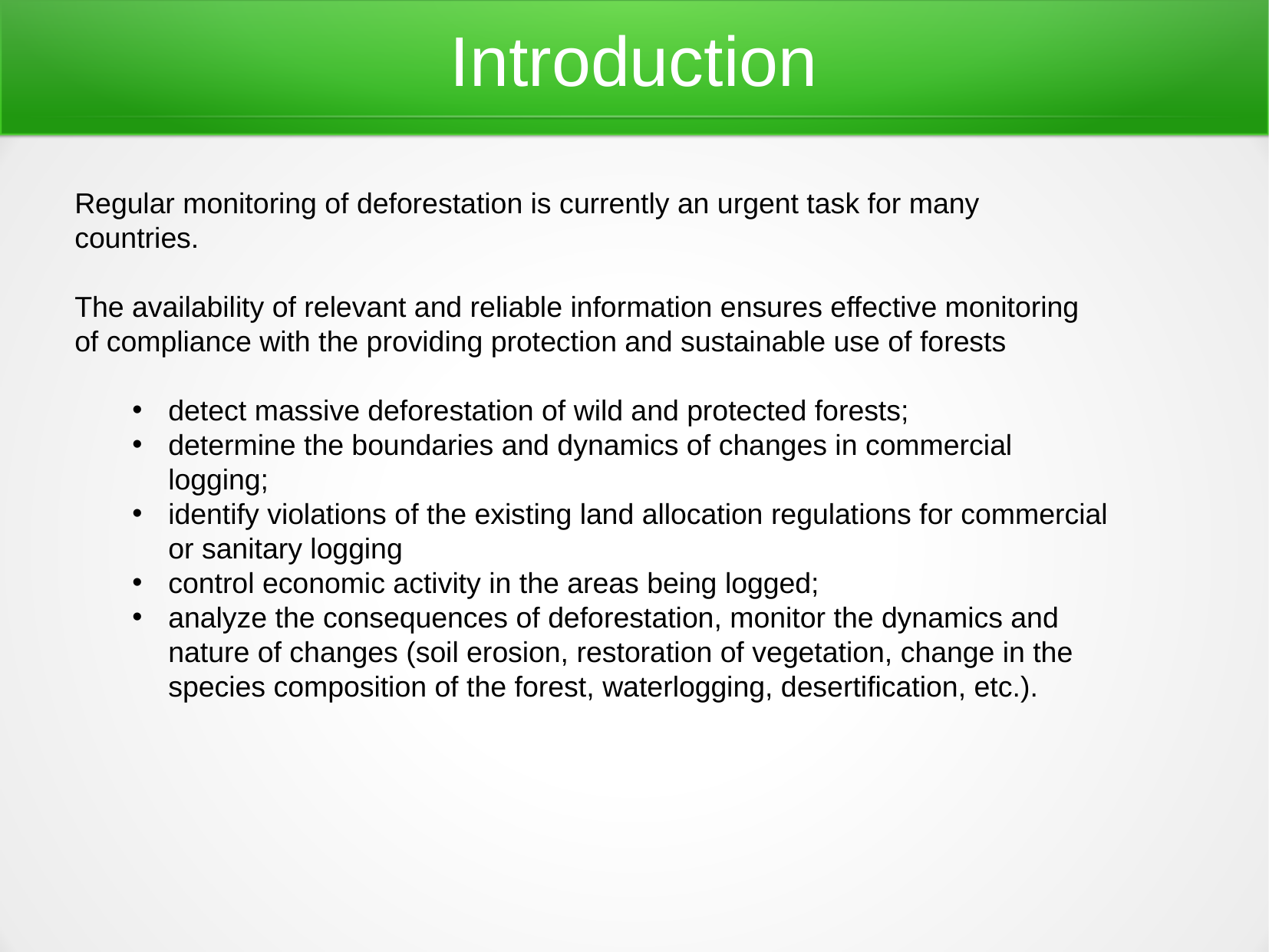

# Introduction
Regular monitoring of deforestation is currently an urgent task for many countries.

The availability of relevant and reliable information ensures effective monitoring of compliance with the providing protection and sustainable use of forests

detect massive deforestation of wild and protected forests;
determine the boundaries and dynamics of changes in commercial logging;
identify violations of the existing land allocation regulations for commercial or sanitary logging
control economic activity in the areas being logged;
analyze the consequences of deforestation, monitor the dynamics and nature of changes (soil erosion, restoration of vegetation, change in the species composition of the forest, waterlogging, desertification, etc.).